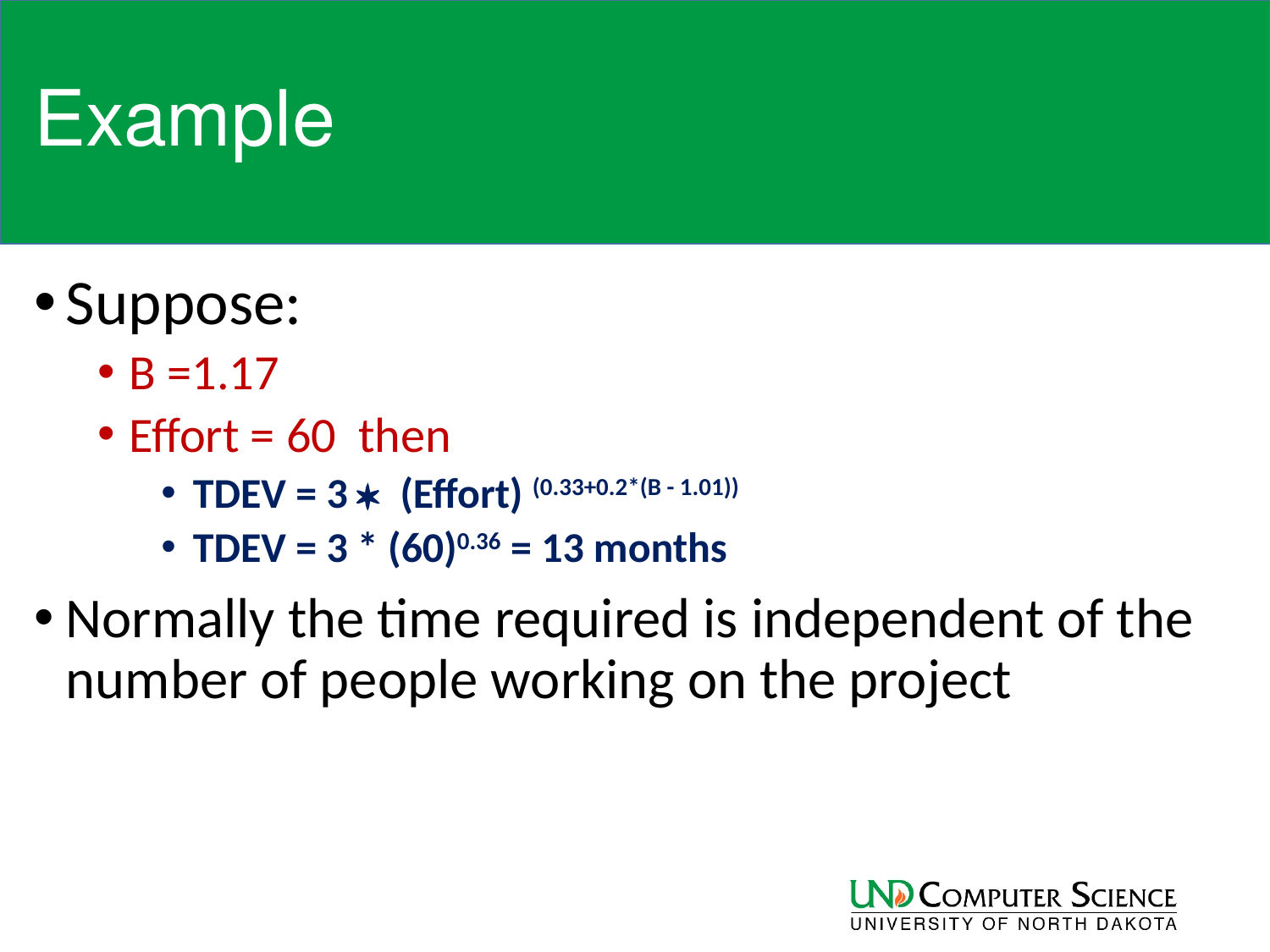

# Example
Suppose:
B =1.17
Effort = 60  then
TDEV = 3 ∗ (Effort) (0.33+0.2*(B - 1.01))
TDEV = 3 * (60)0.36 = 13 months
Normally the time required is independent of the number of people working on the project